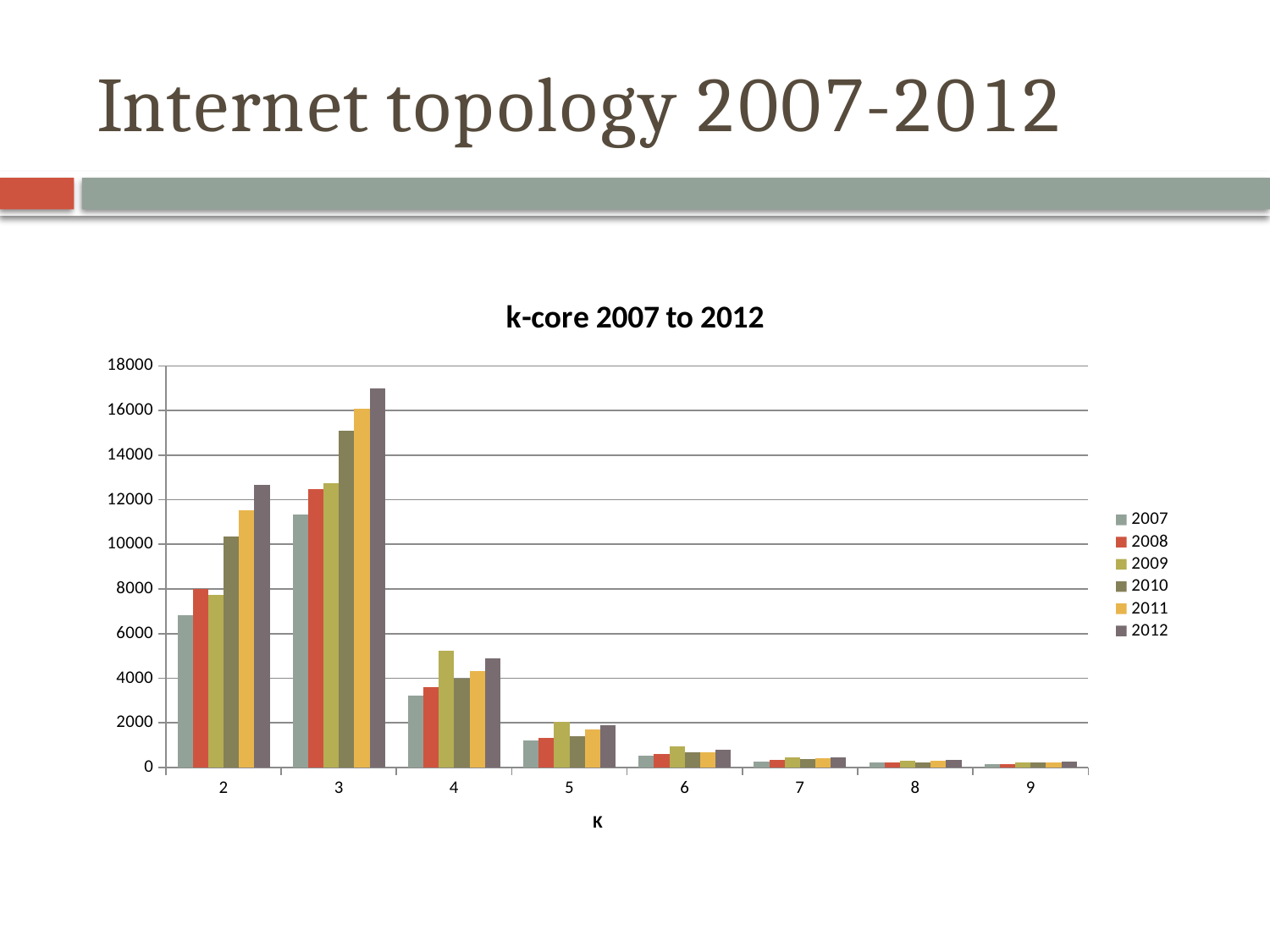

# Internet topology 2007-2012

### Chart: k-core 2007 to 2012

| Category | 2007 | 2008 | 2009 | 2010 | 2011 | 2012 |
|---|---|---|---|---|---|---|
| 2.0 | 6841.0 | 7997.0 | 7728.0 | 10351.0 | 11511.0 | 12683.0 |
| 3.0 | 11340.0 | 12467.0 | 12754.0 | 15083.0 | 16090.0 | 17005.0 |
| 4.0 | 3220.0 | 3592.0 | 5224.0 | 3975.0 | 4321.0 | 4894.0 |
| 5.0 | 1194.0 | 1342.0 | 2059.0 | 1405.0 | 1721.0 | 1886.0 |
| 6.0 | 549.0 | 603.0 | 946.0 | 668.0 | 684.0 | 803.0 |
| 7.0 | 271.0 | 324.0 | 472.0 | 398.0 | 401.0 | 451.0 |
| 8.0 | 233.0 | 212.0 | 319.0 | 246.0 | 296.0 | 333.0 |
| 9.0 | 148.0 | 169.0 | 212.0 | 212.0 | 217.0 | 261.0 |